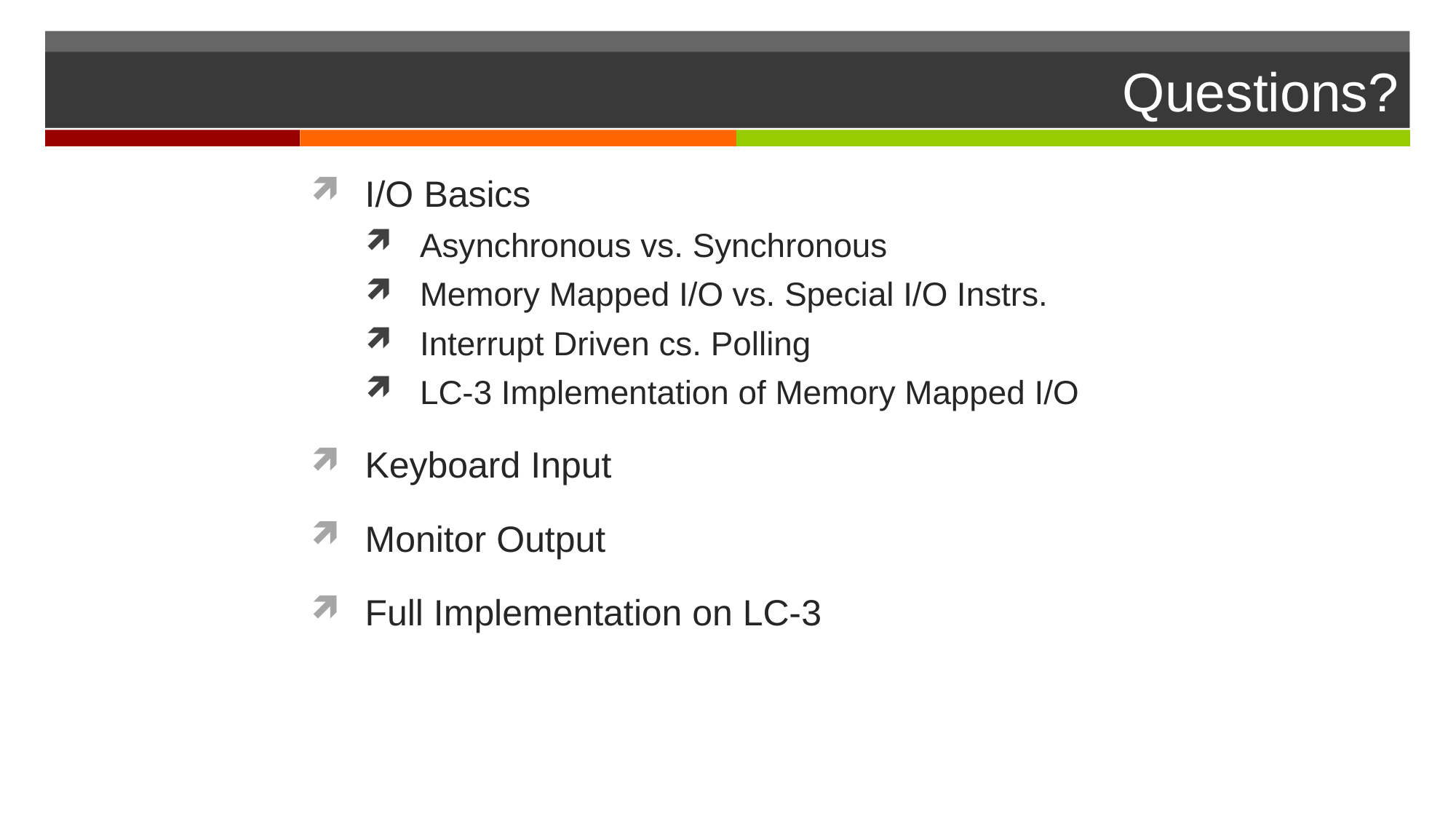

# Questions?
I/O Basics
Asynchronous vs. Synchronous
Memory Mapped I/O vs. Special I/O Instrs.
Interrupt Driven cs. Polling
LC-3 Implementation of Memory Mapped I/O
Keyboard Input
Monitor Output
Full Implementation on LC-3